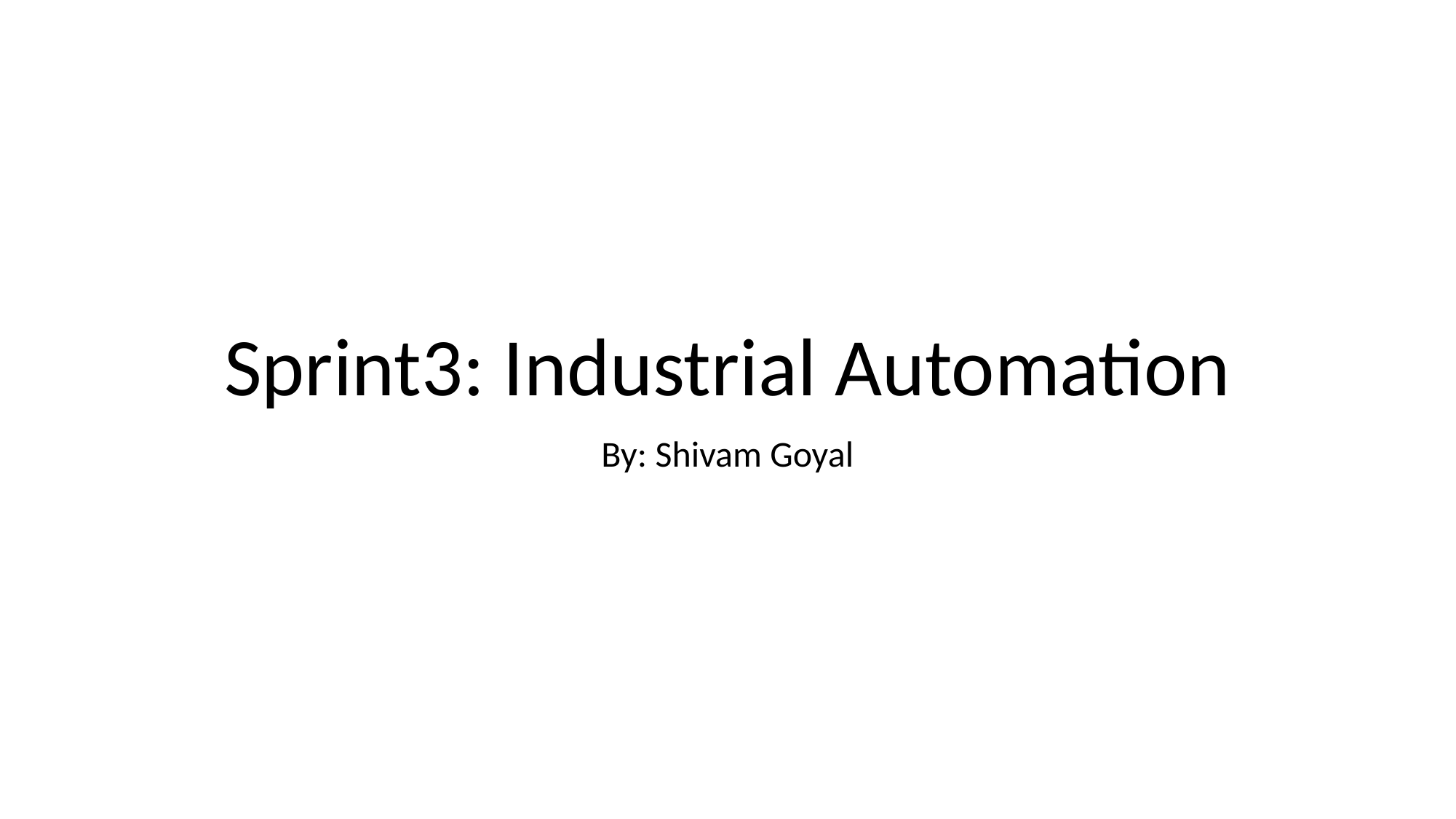

# Sprint3: Industrial Automation
By: Shivam Goyal